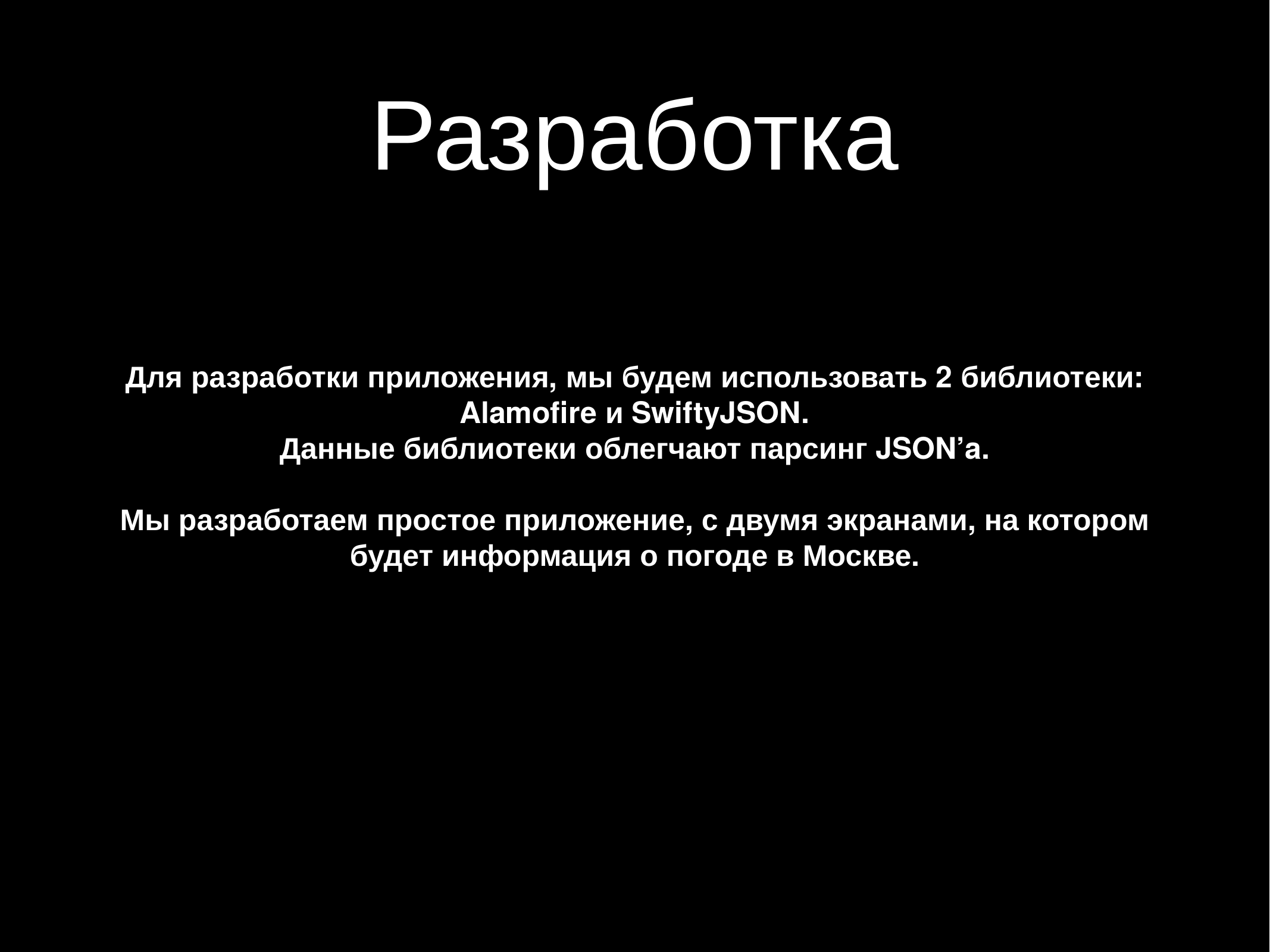

# Разработка
Для разработки приложения, мы будем использовать 2 библиотеки:
Alamofire и SwiftyJSON.
Данные библиотеки облегчают парсинг JSON’a.

Мы разработаем простое приложение, с двумя экранами, на котором
будет информация о погоде в Москве.